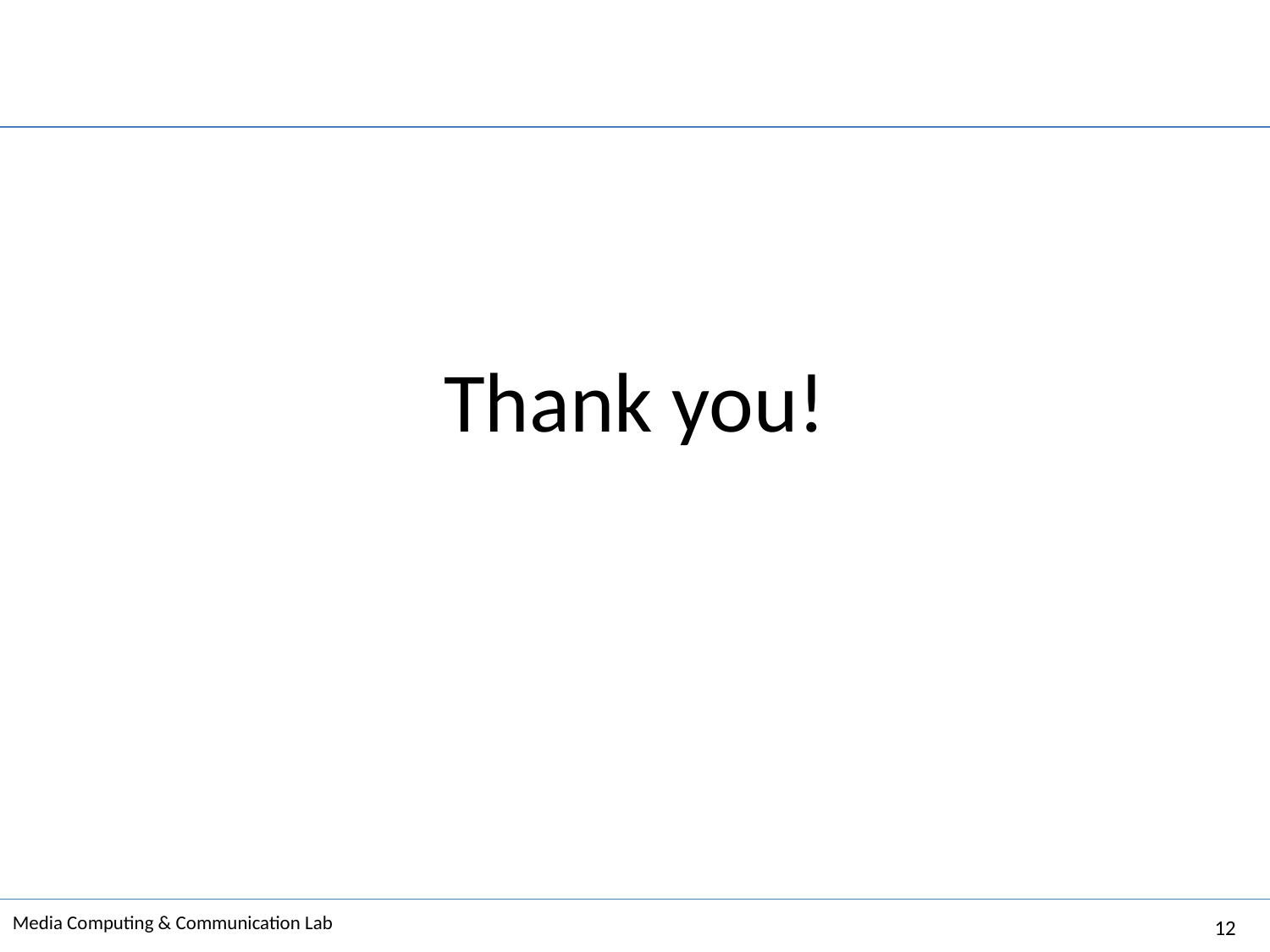

# Thank you!
12
Media Computing & Communication Lab